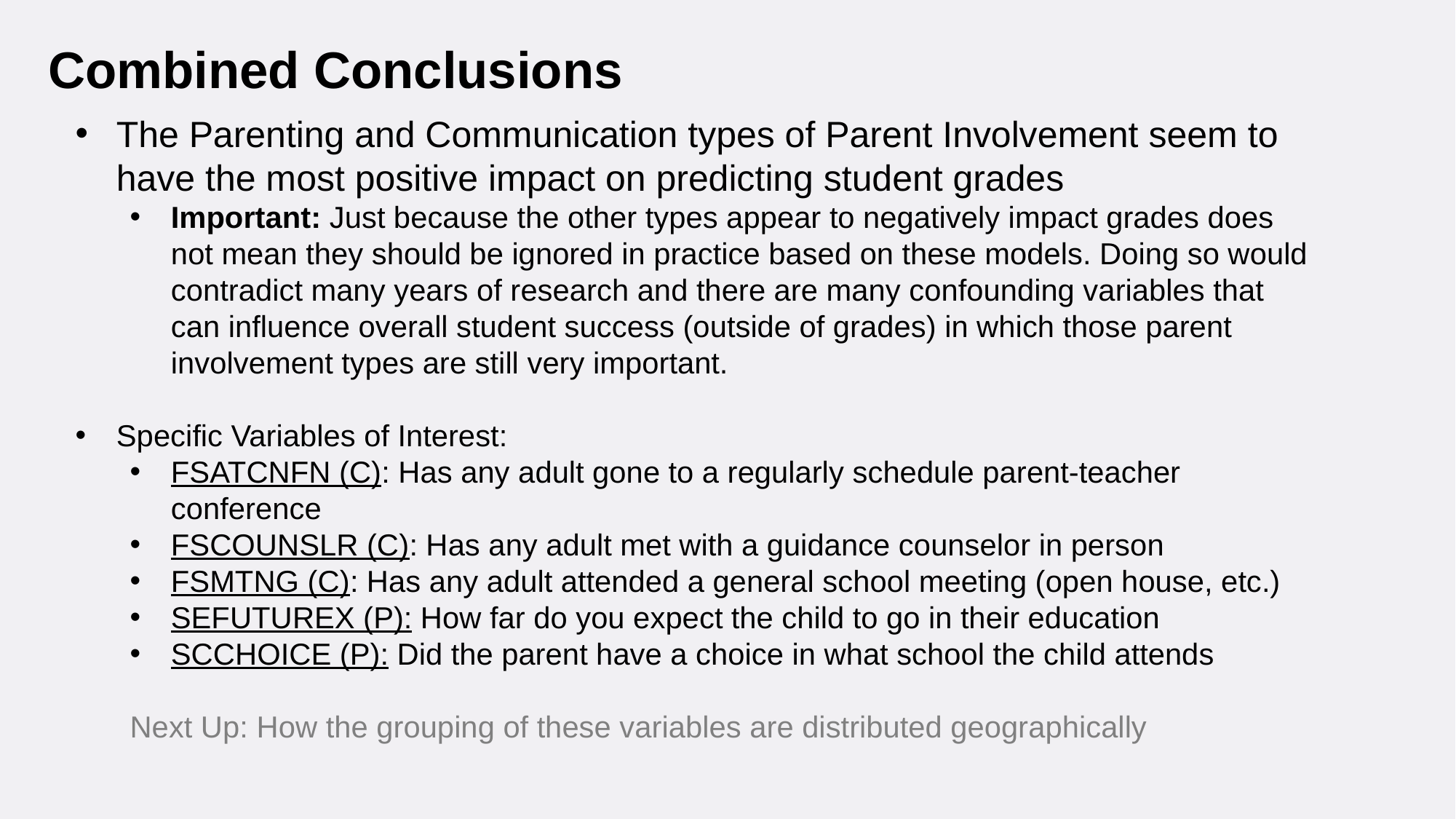

Combined Conclusions
The Parenting and Communication types of Parent Involvement seem to have the most positive impact on predicting student grades
Important: Just because the other types appear to negatively impact grades does not mean they should be ignored in practice based on these models. Doing so would contradict many years of research and there are many confounding variables that can influence overall student success (outside of grades) in which those parent involvement types are still very important.

Specific Variables of Interest:
FSATCNFN (C): Has any adult gone to a regularly schedule parent-teacher conference
FSCOUNSLR (C): Has any adult met with a guidance counselor in person
FSMTNG (C): Has any adult attended a general school meeting (open house, etc.)
SEFUTUREX (P): How far do you expect the child to go in their education
SCCHOICE (P): Did the parent have a choice in what school the child attends

Next Up: How the grouping of these variables are distributed geographically